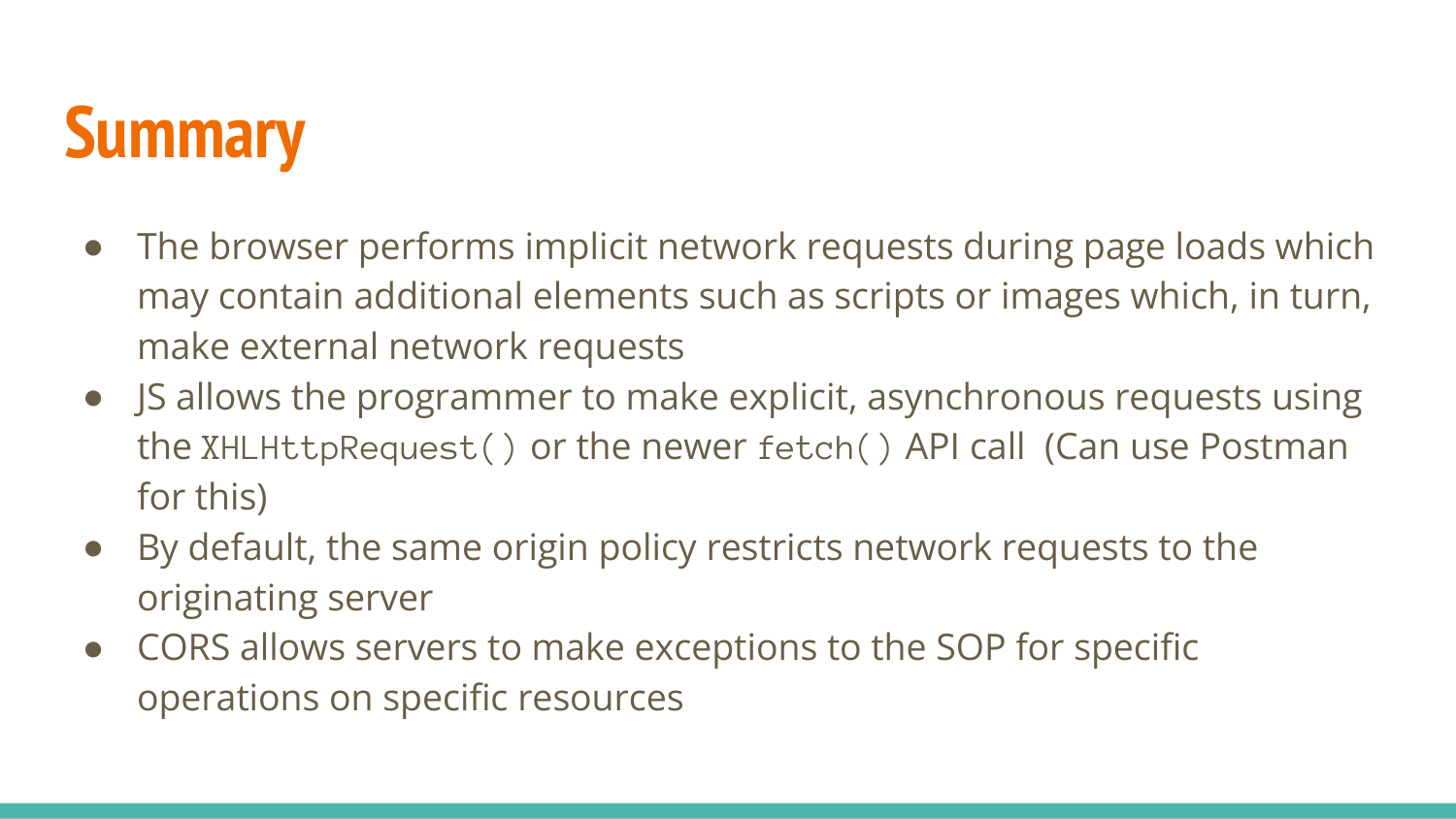

# Summary
The browser performs implicit network requests during page loads which may contain additional elements such as scripts or images which, in turn, make external network requests
JS allows the programmer to make explicit, asynchronous requests using the XHLHttpRequest() or the newer fetch() API call  (Can use Postman for this)
By default, the same origin policy restricts network requests to the originating server
CORS allows servers to make exceptions to the SOP for specific operations on specific resources